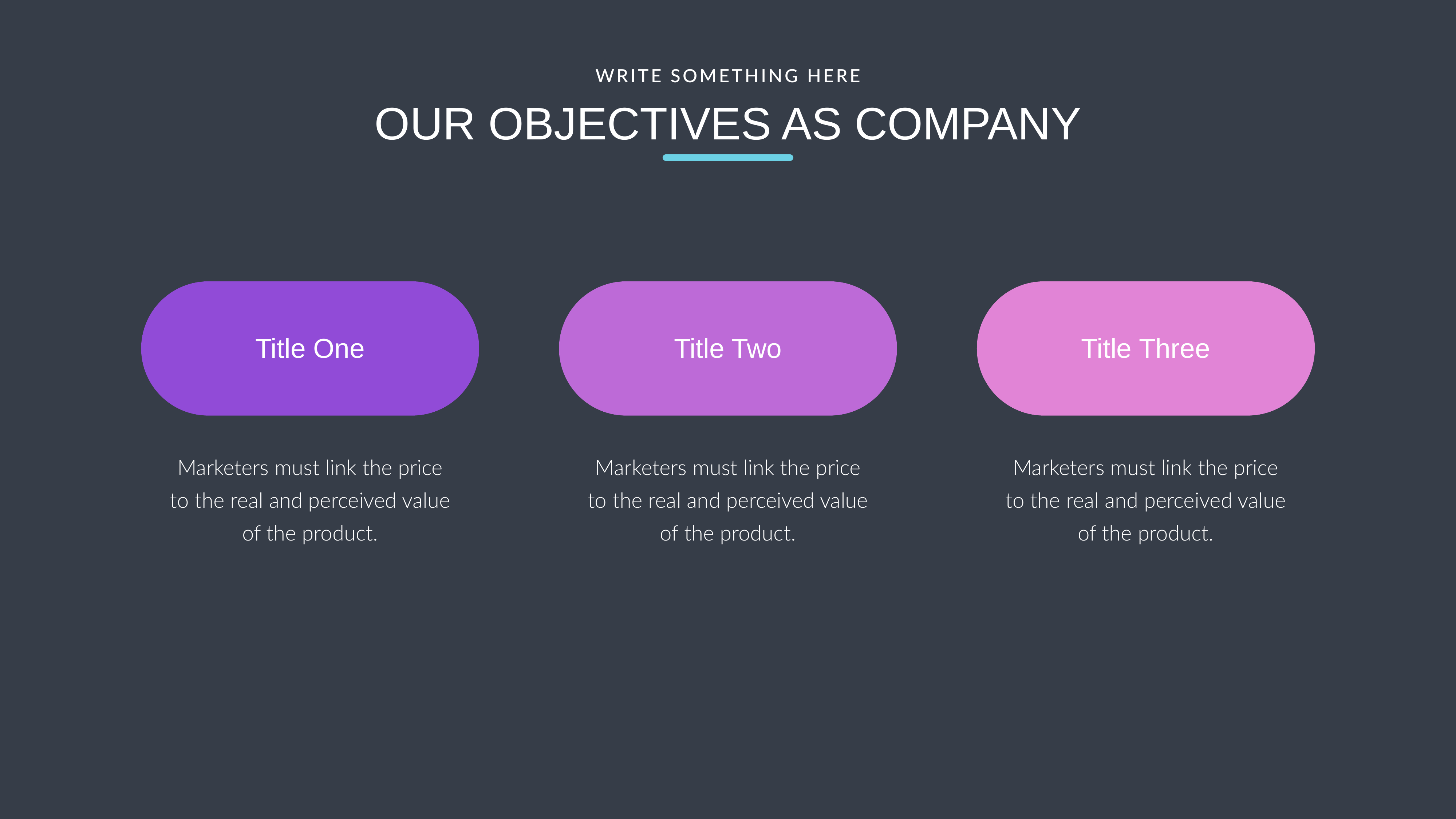

WRITE SOMETHING HERE
OUR OBJECTIVES AS COMPANY

Title One
Title Two
Title Three

Marketers must link the price to the real and perceived value of the product.
Marketers must link the price to the real and perceived value of the product.
Marketers must link the price to the real and perceived value of the product.